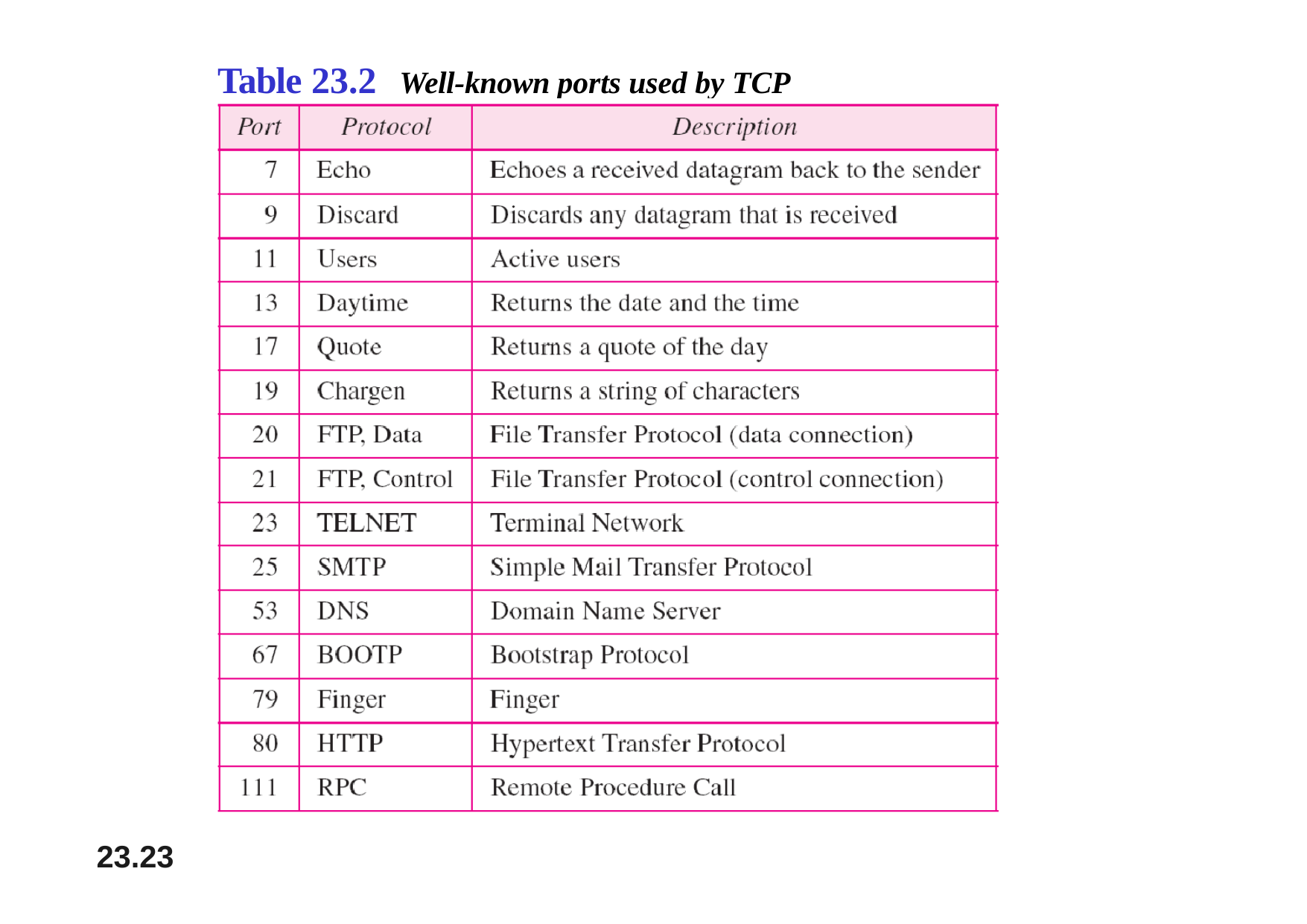

# Table 23.2	Well-known ports used by TCP

23.23